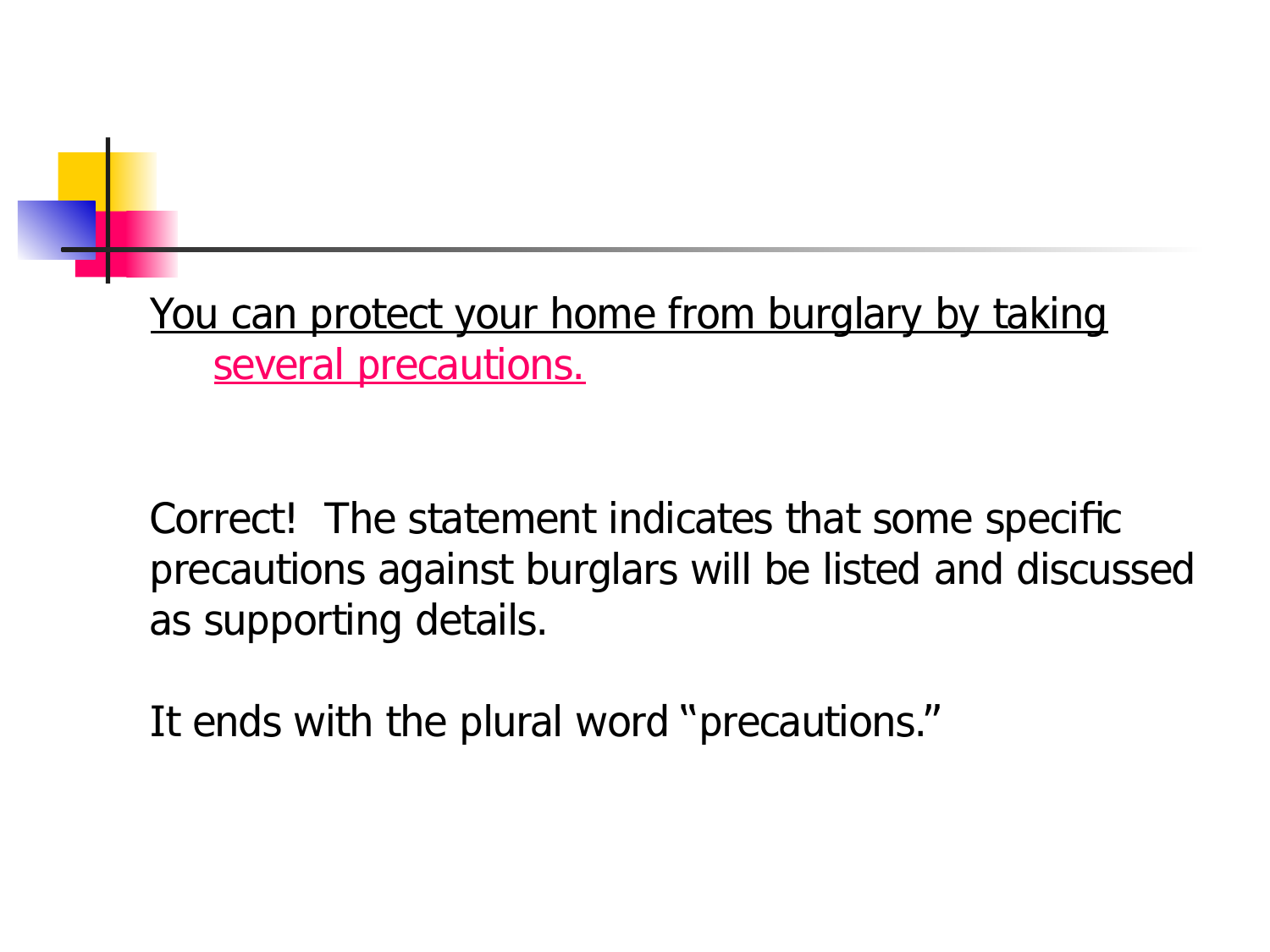

You can protect your home from burglary by taking
several precautions.
Correct!  The statement indicates that some specific
precautions against burglars will be listed and discussed
as supporting details.

It ends with the plural word “precautions.”